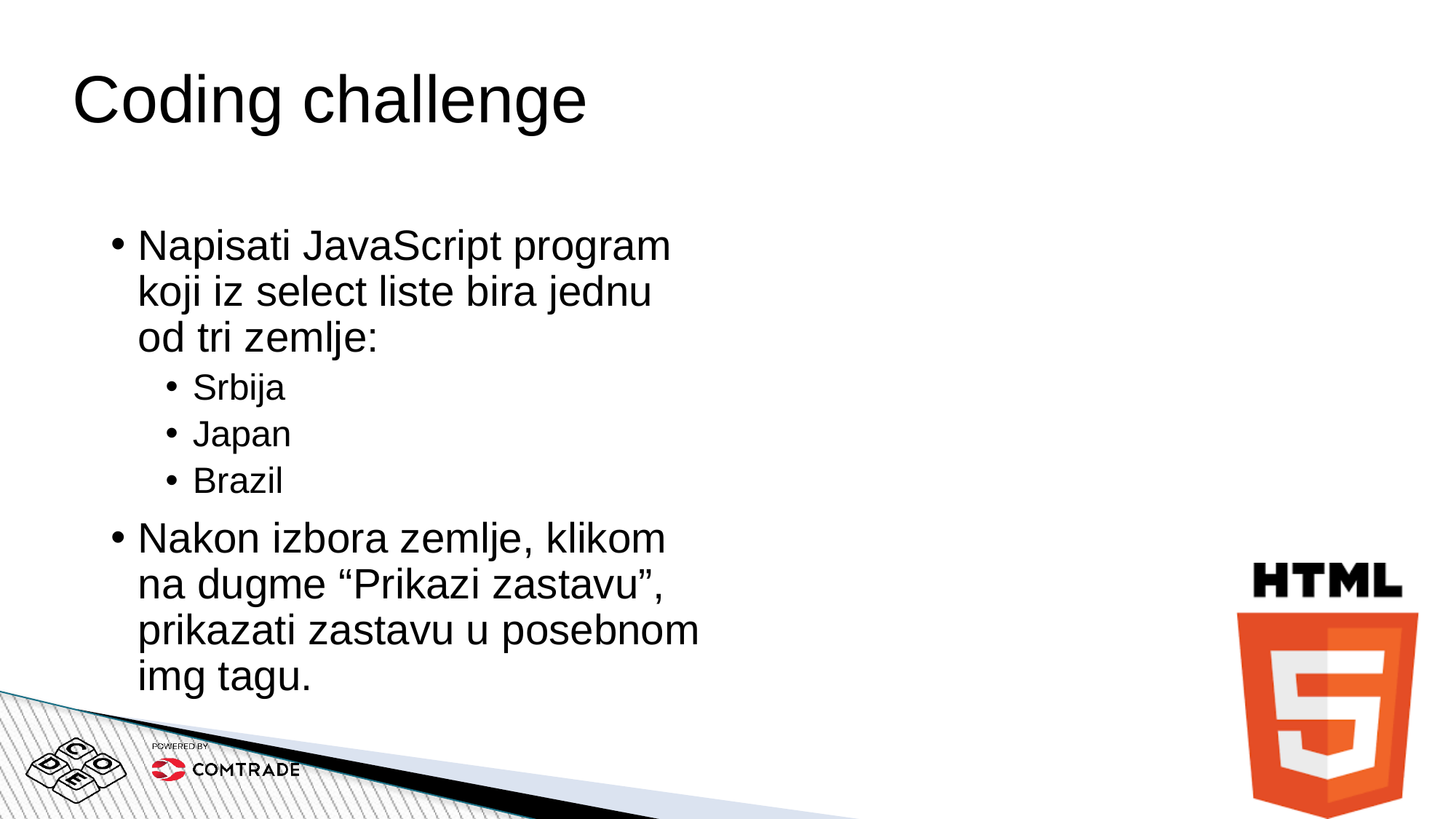

# Coding challenge
Napisati JavaScript program koji iz select liste bira jednu od tri zemlje:
Srbija
Japan
Brazil
Nakon izbora zemlje, klikom na dugme “Prikazi zastavu”, prikazati zastavu u posebnom img tagu.